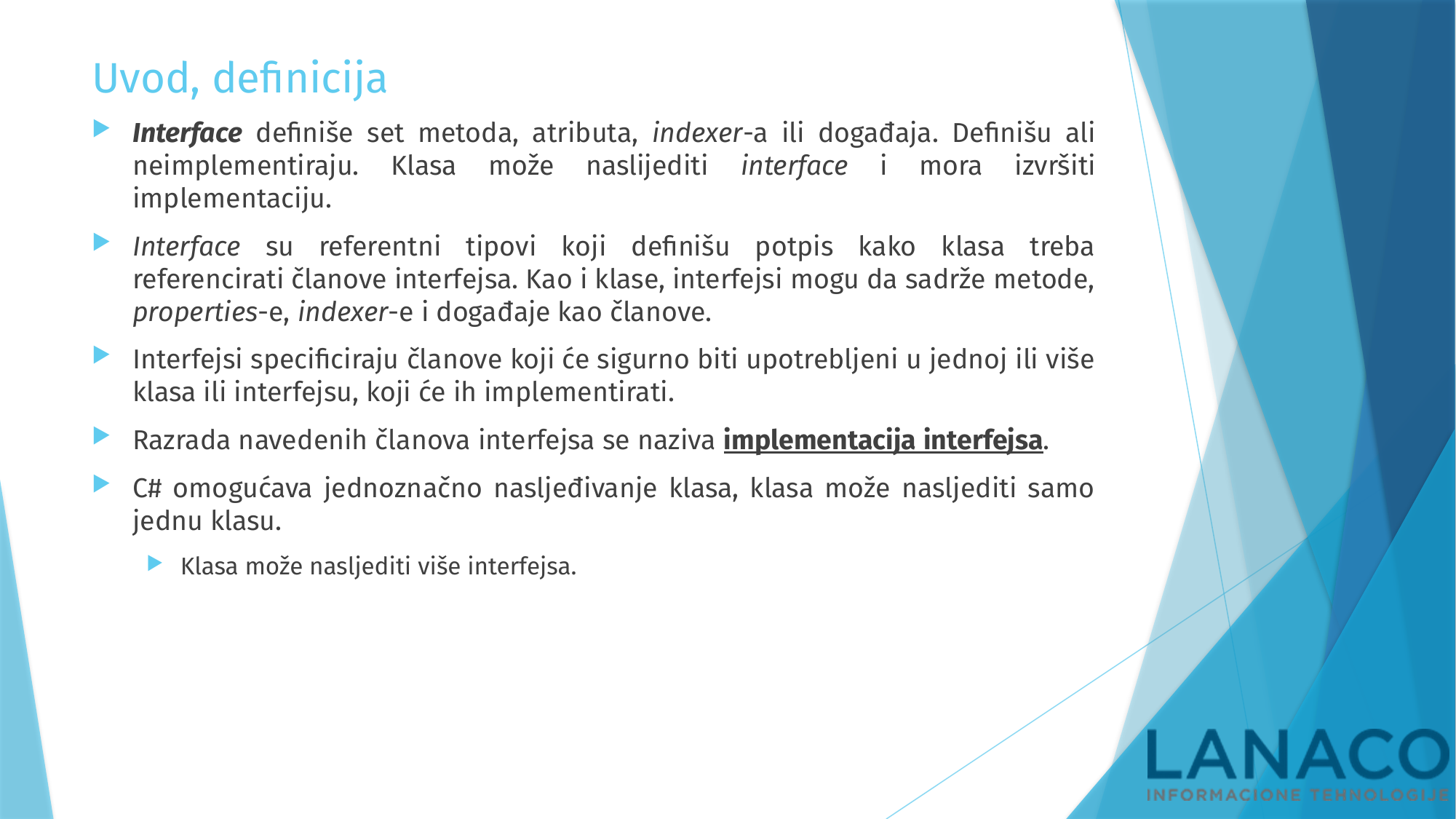

# Uvod, definicija
Interface definiše set metoda, atributa, indexer-a ili događaja. Definišu ali neimplementiraju. Klasa može naslijediti interface i mora izvršiti implementaciju.
Interface su referentni tipovi koji definišu potpis kako klasa treba referencirati članove interfejsa. Kao i klase, interfejsi mogu da sadrže metode, properties-e, indexer-e i događaje kao članove.
Interfejsi specificiraju članove koji će sigurno biti upotrebljeni u jednoj ili više klasa ili interfejsu, koji će ih implementirati.
Razrada navedenih članova interfejsa se naziva implementacija interfejsa.
C# omogućava jednoznačno nasljeđivanje klasa, klasa može nasljediti samo jednu klasu.
Klasa može nasljediti više interfejsa.